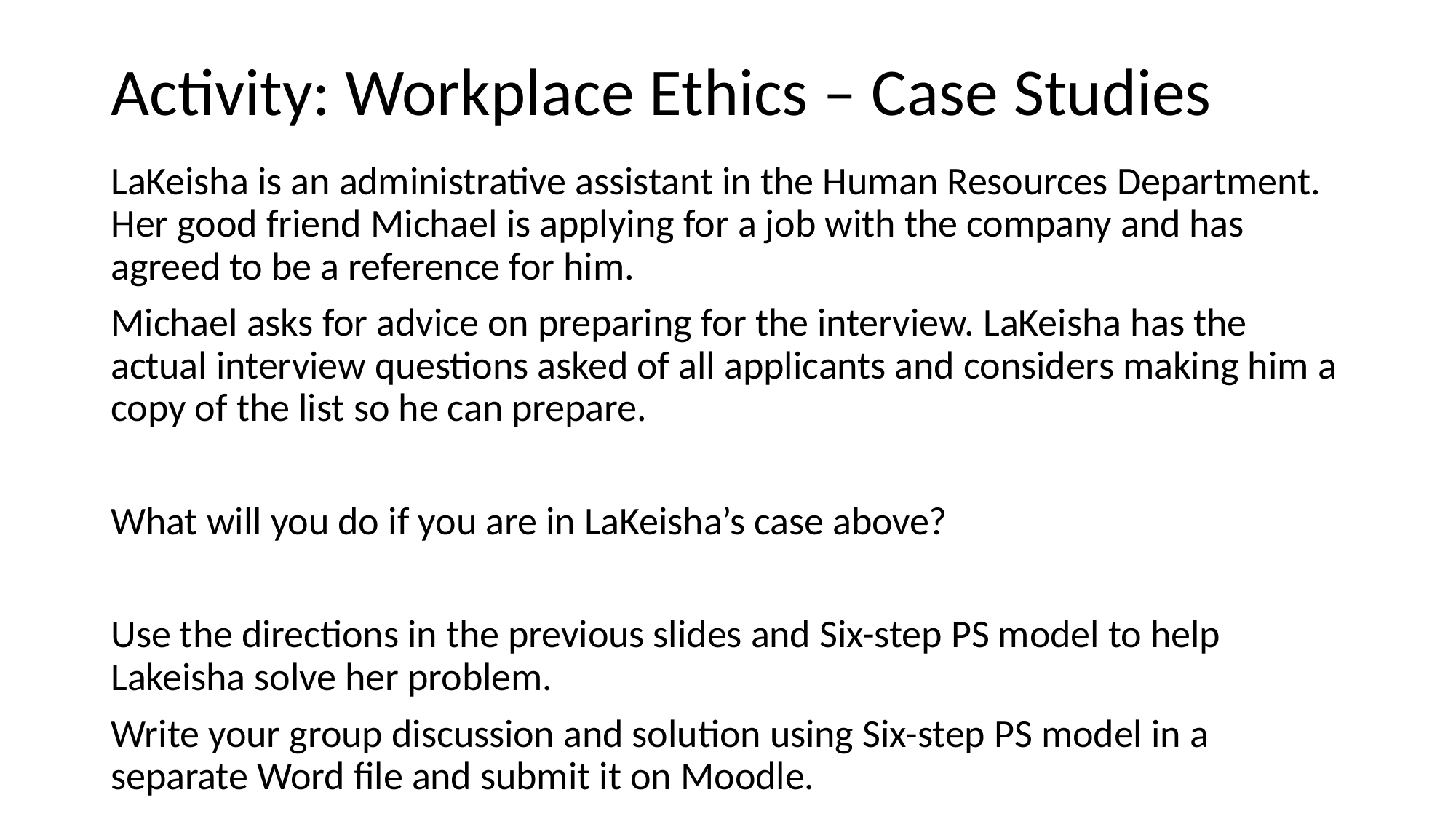

# Activity: Workplace Ethics – Case Studies
LaKeisha is an administrative assistant in the Human Resources Department. Her good friend Michael is applying for a job with the company and has agreed to be a reference for him.
Michael asks for advice on preparing for the interview. LaKeisha has the actual interview questions asked of all applicants and considers making him a copy of the list so he can prepare.

What will you do if you are in LaKeisha’s case above?

Use the directions in the previous slides and Six-step PS model to help Lakeisha solve her problem.
Write your group discussion and solution using Six-step PS model in a separate Word file and submit it on Moodle.